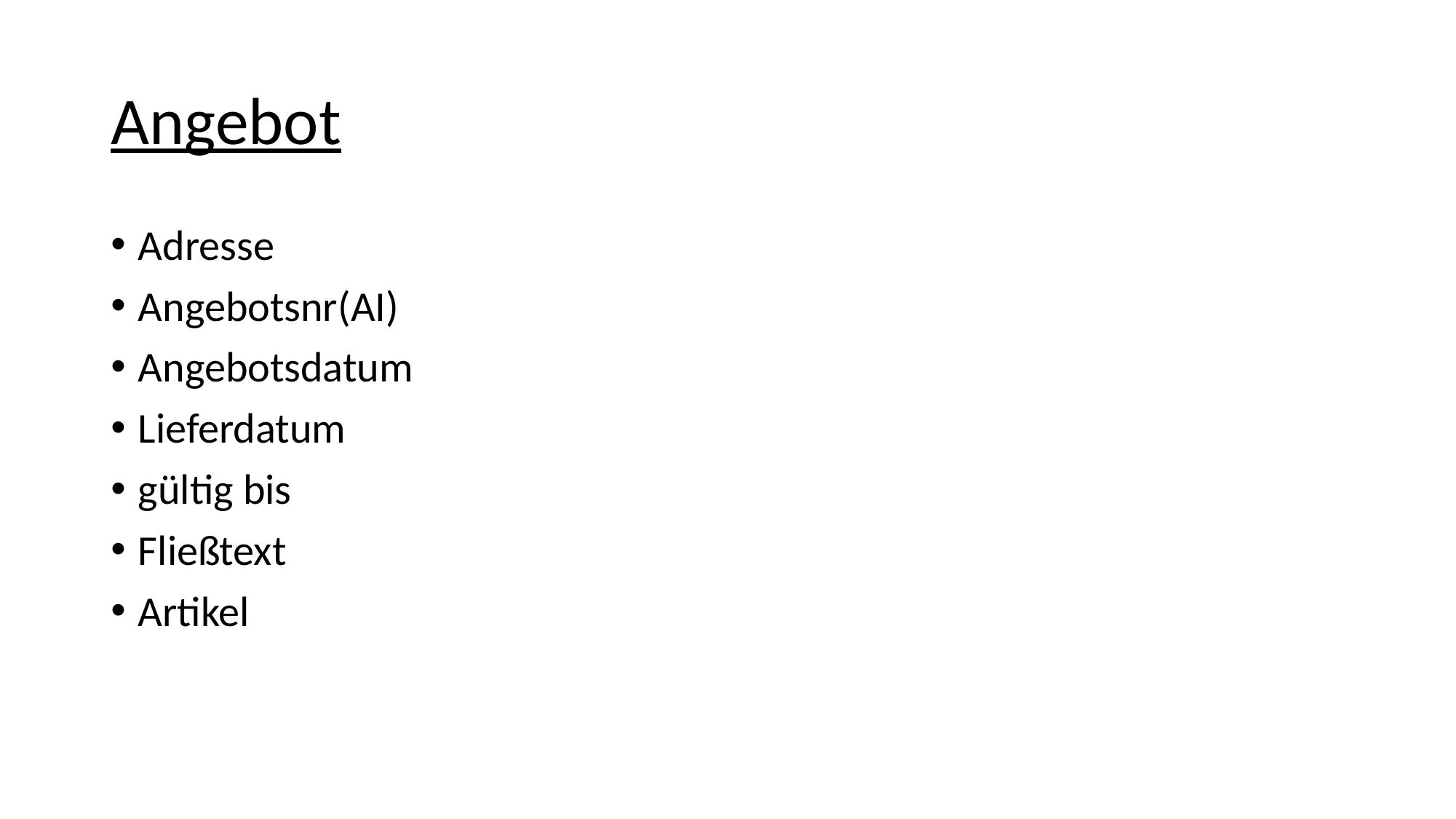

# Angebot
Adresse
Angebotsnr(AI)
Angebotsdatum
Lieferdatum
gültig bis
Fließtext
Artikel